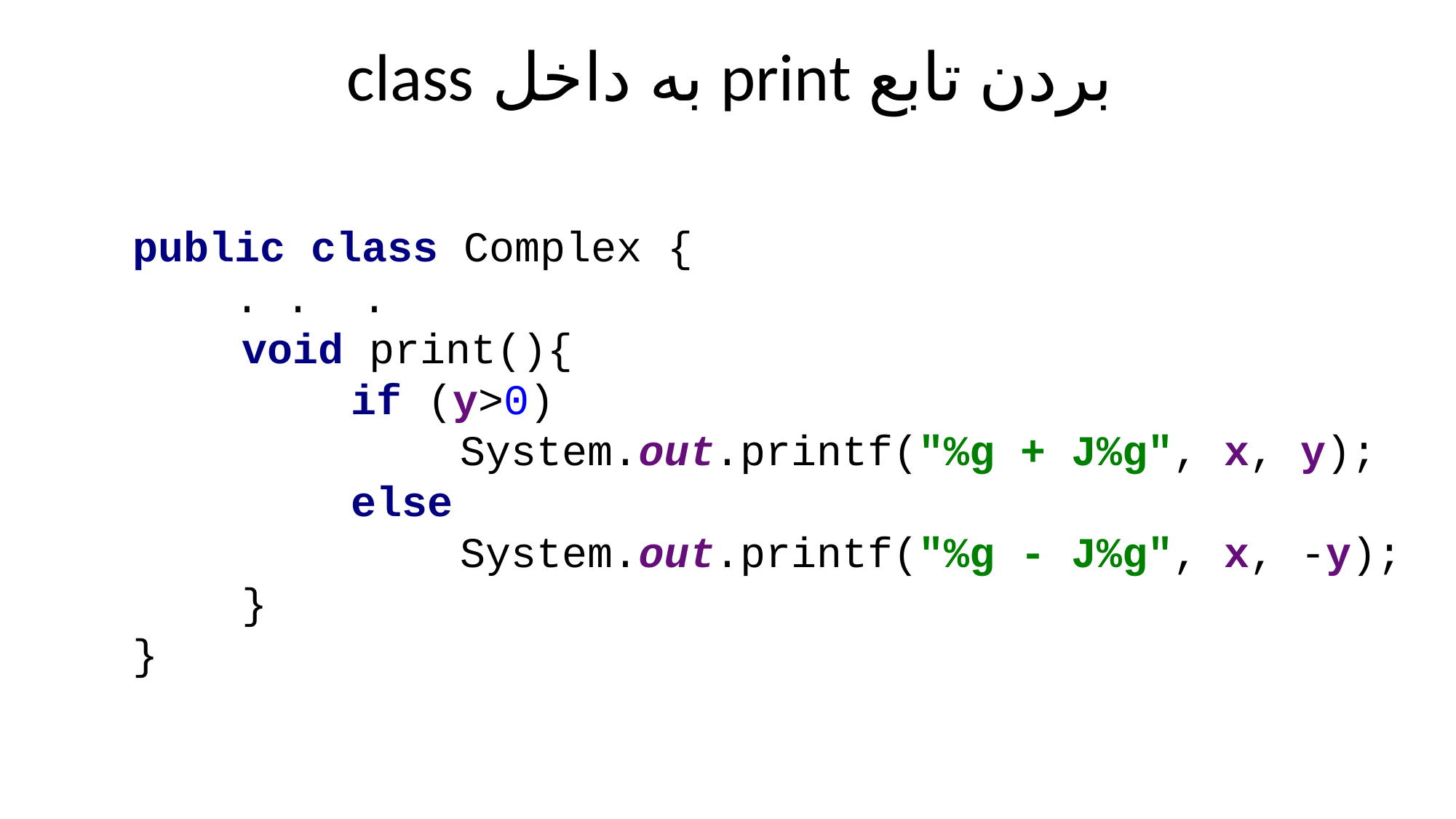

# بردن تابع print به داخل class
public class Complex {
    . .  .
	void print(){
    		if (y>0)
        		System.out.printf("%g + J%g", x, y);
    		else
        		System.out.printf("%g - J%g", x, -y);
	}
}